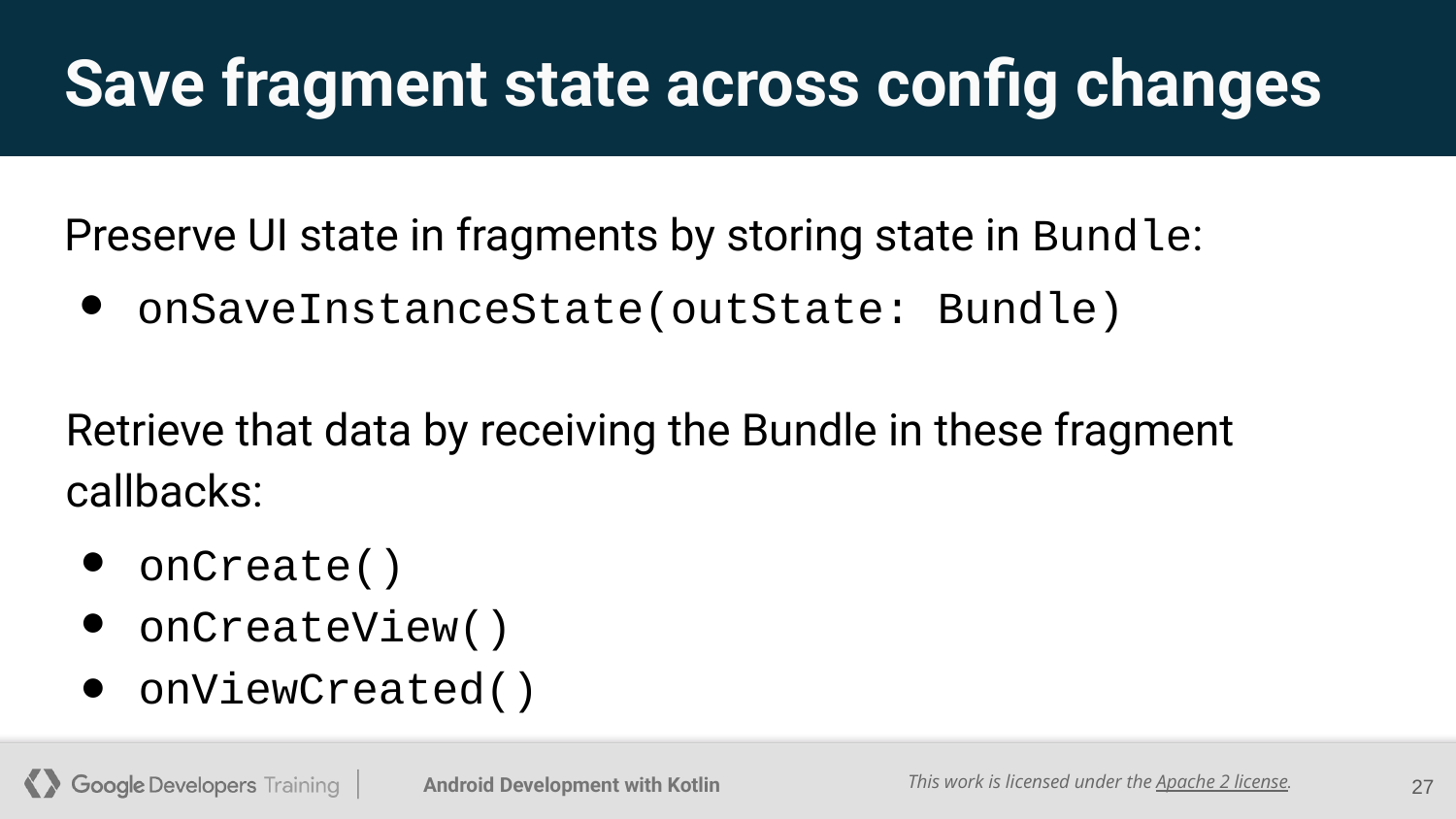

# Save fragment state across config changes
Preserve UI state in fragments by storing state in Bundle:
onSaveInstanceState(outState: Bundle)
Retrieve that data by receiving the Bundle in these fragment callbacks:
onCreate()
onCreateView()
onViewCreated()

27